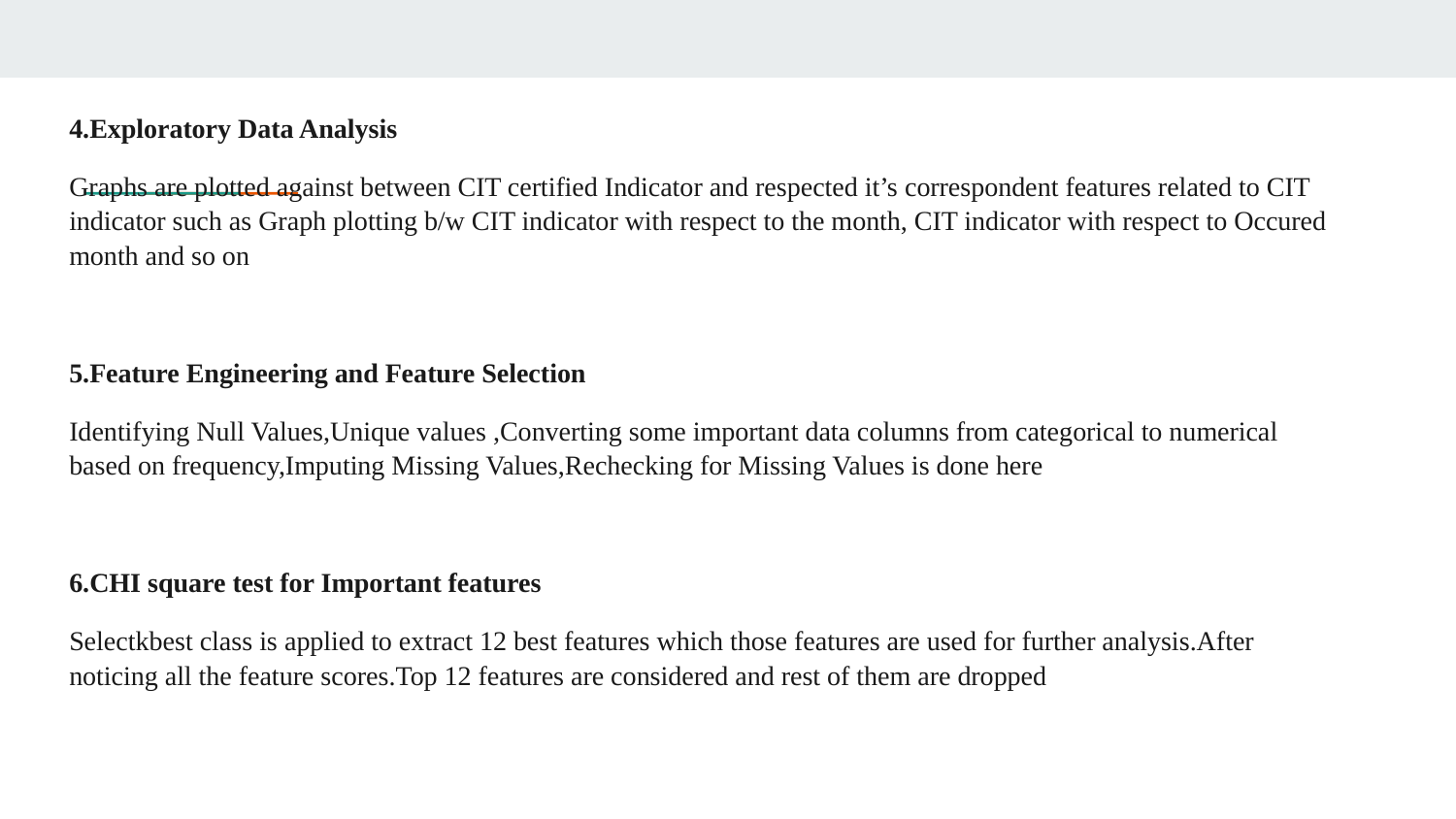

4.Exploratory Data Analysis
Graphs are plotted against between CIT certified Indicator and respected it’s correspondent features related to CIT indicator such as Graph plotting b/w CIT indicator with respect to the month, CIT indicator with respect to Occured month and so on

5.Feature Engineering and Feature Selection
Identifying Null Values,Unique values ,Converting some important data columns from categorical to numerical based on frequency,Imputing Missing Values,Rechecking for Missing Values is done here

6.CHI square test for Important features
Selectkbest class is applied to extract 12 best features which those features are used for further analysis.After noticing all the feature scores.Top 12 features are considered and rest of them are dropped